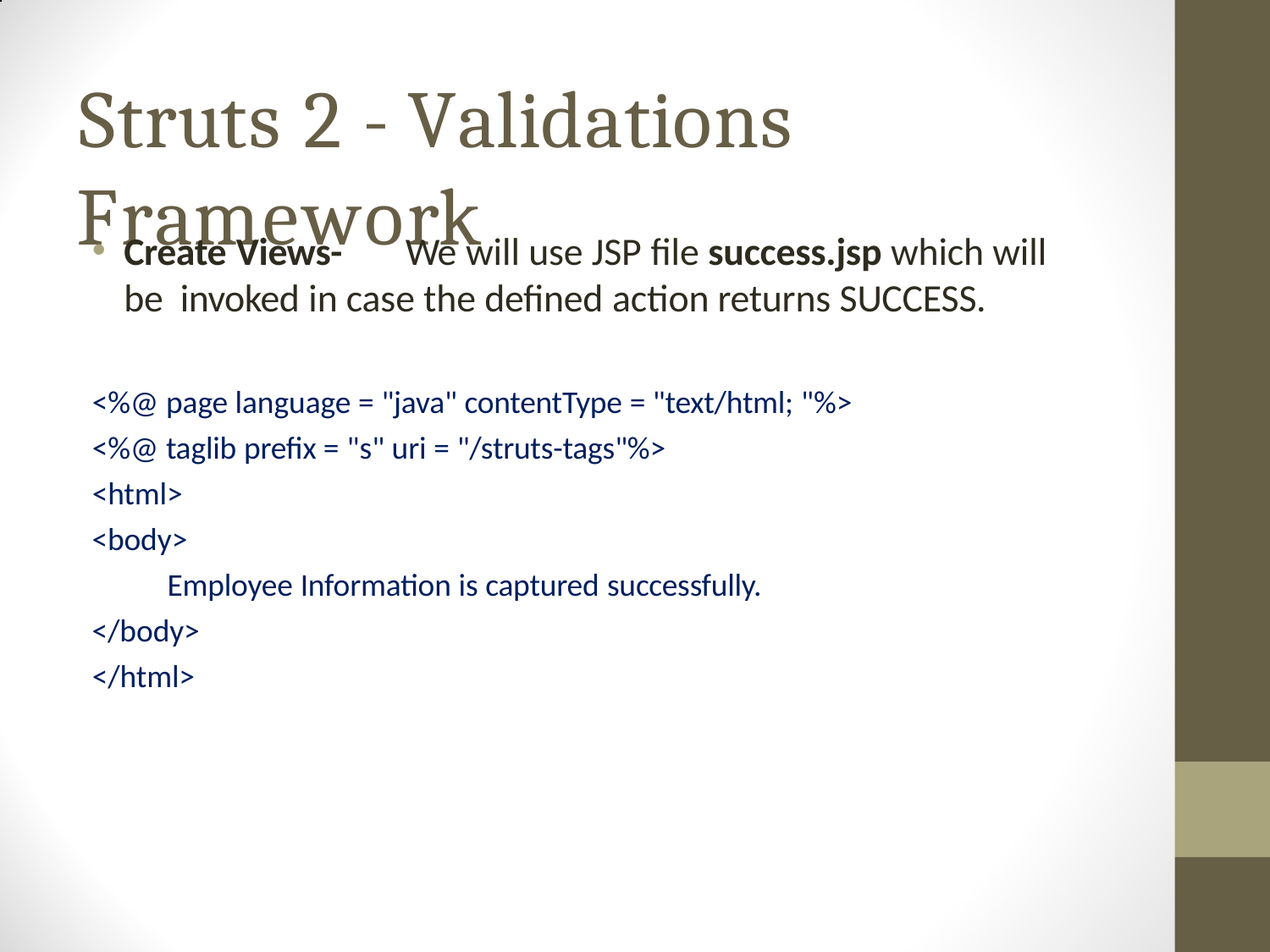

# Struts 2 - Validations Framework
Create Views-	We will use JSP file success.jsp which will be  invoked in case the defined action returns SUCCESS.

<%@ page language = "java" contentType = "text/html; "%>
<%@ taglib prefix = "s" uri = "/struts-tags"%>
<html>
<body>
	Employee Information is captured successfully.
</body>
</html>